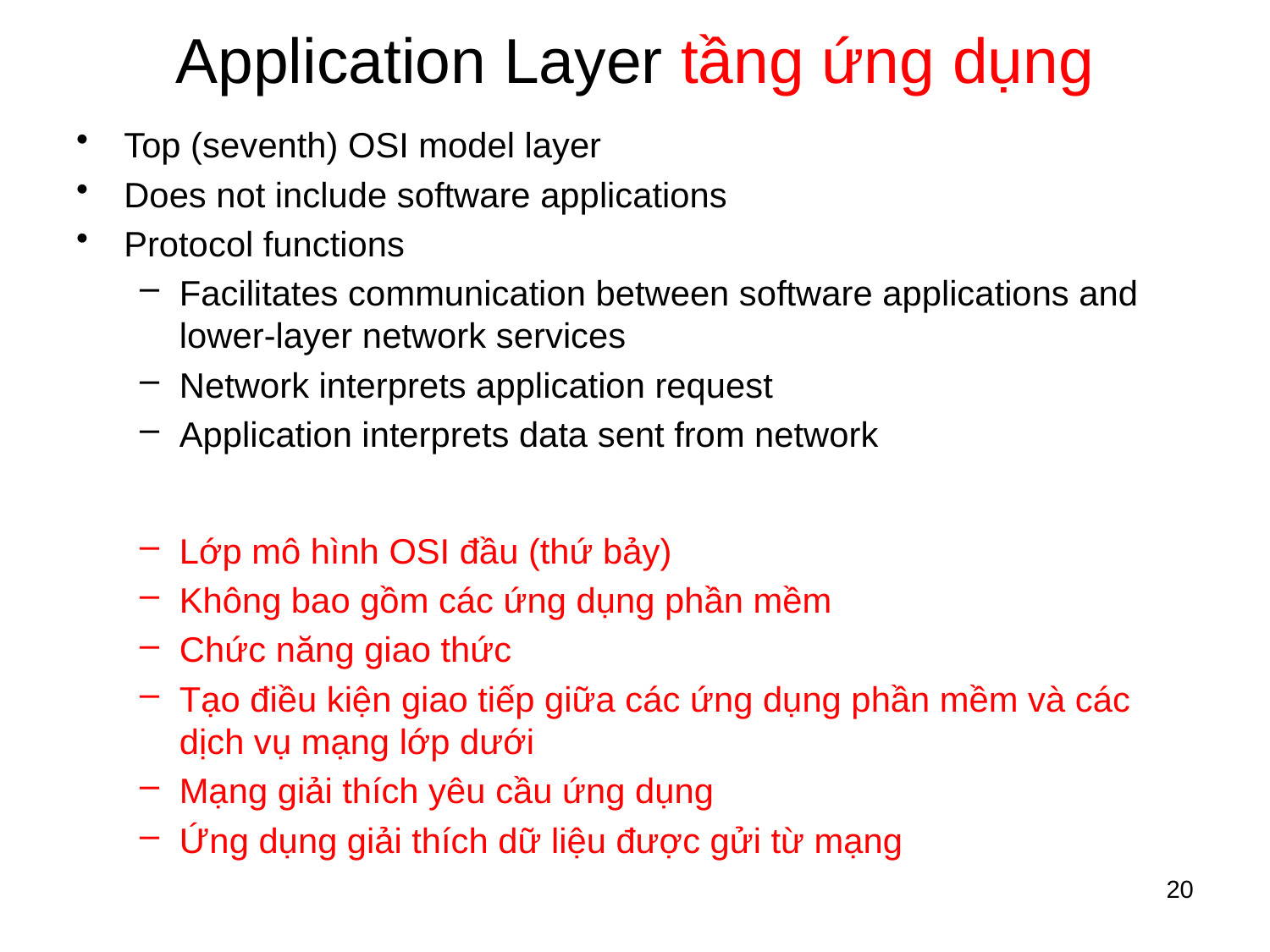

# Application Layer tầng ứng dụng
Top (seventh) OSI model layer
Does not include software applications
Protocol functions
Facilitates communication between software applications and lower-layer network services
Network interprets application request
Application interprets data sent from network

Lớp mô hình OSI đầu (thứ bảy)
Không bao gồm các ứng dụng phần mềm
Chức năng giao thức
Tạo điều kiện giao tiếp giữa các ứng dụng phần mềm và các dịch vụ mạng lớp dưới
Mạng giải thích yêu cầu ứng dụng
Ứng dụng giải thích dữ liệu được gửi từ mạng
20